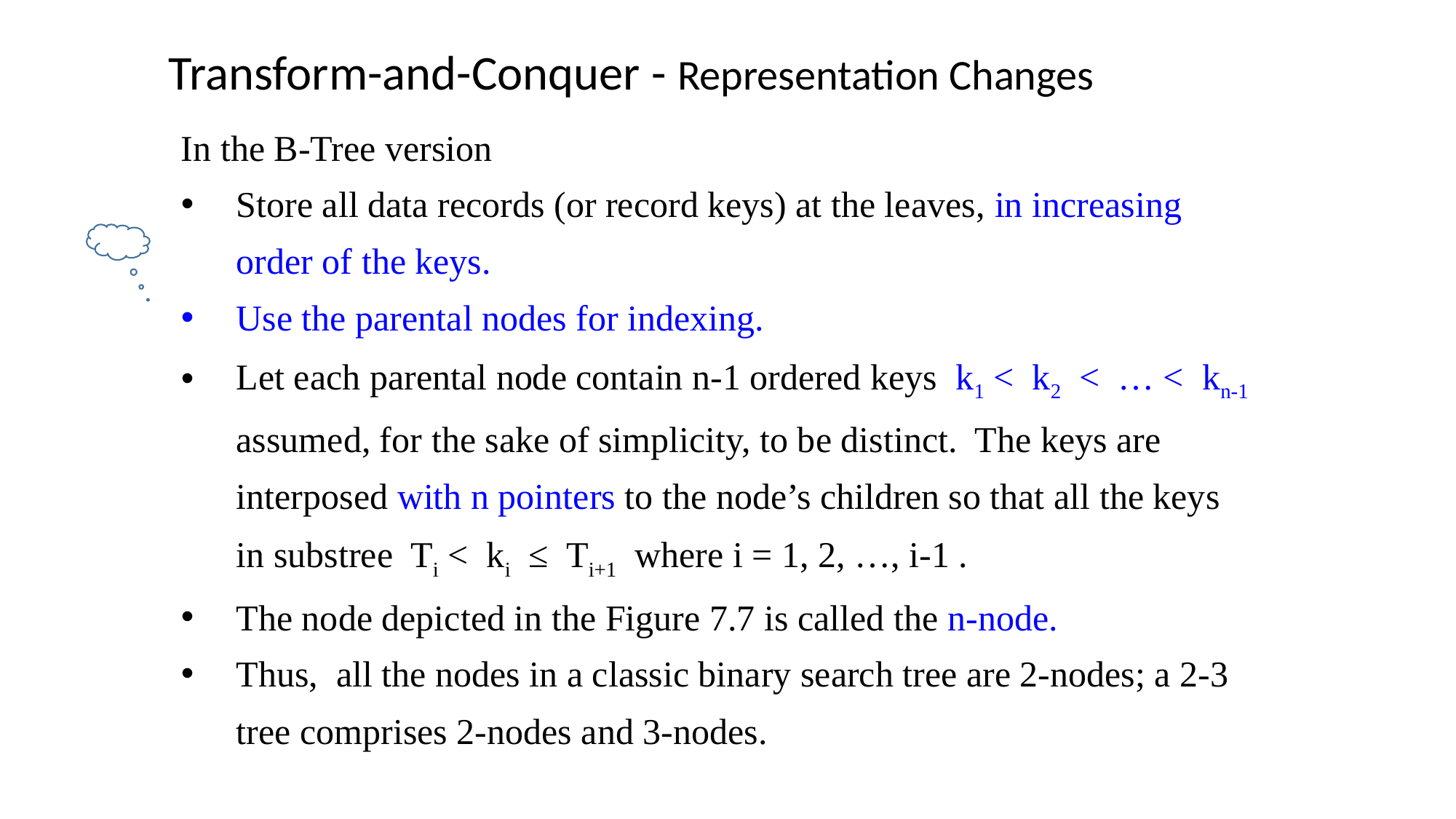

Transform-and-Conquer - Representation Changes
In the B-Tree version
Store all data records (or record keys) at the leaves, in increasing order of the keys.
Use the parental nodes for indexing.
Let each parental node contain n-1 ordered keys  k1 <  k2  <  … <  kn-1 assumed, for the sake of simplicity, to be distinct.  The keys are interposed with n pointers to the node’s children so that all the keys in substree  Ti <  ki  ≤  Ti+1  where i = 1, 2, …, i-1 .
The node depicted in the Figure 7.7 is called the n-node.
Thus,  all the nodes in a classic binary search tree are 2-nodes; a 2-3 tree comprises 2-nodes and 3-nodes.